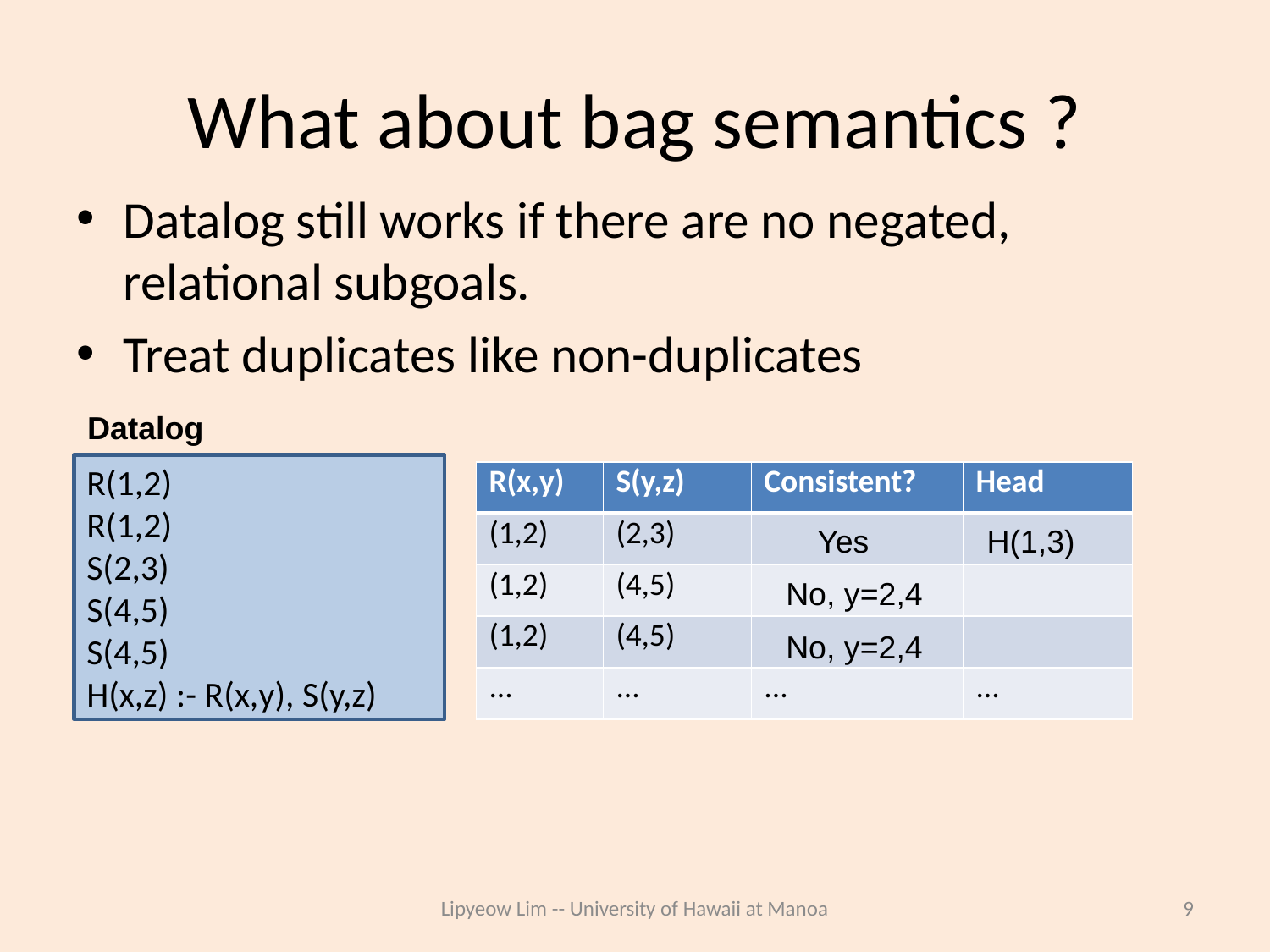

# What about bag semantics ?
Datalog still works if there are no negated, relational subgoals.
Treat duplicates like non-duplicates
Datalog
R(1,2)
R(1,2)
S(2,3)
S(4,5)
S(4,5)
H(x,z) :- R(x,y), S(y,z)
| R(x,y) | S(y,z) | Consistent? | Head |
| --- | --- | --- | --- |
| (1,2) | (2,3) |  |  |
| (1,2) | (4,5) |  |  |
| (1,2) | (4,5) |  |  |
| ... | ... | ... | ... |
Yes
H(1,3)
No, y=2,4
No, y=2,4
Lipyeow Lim -- University of Hawaii at Manoa
9